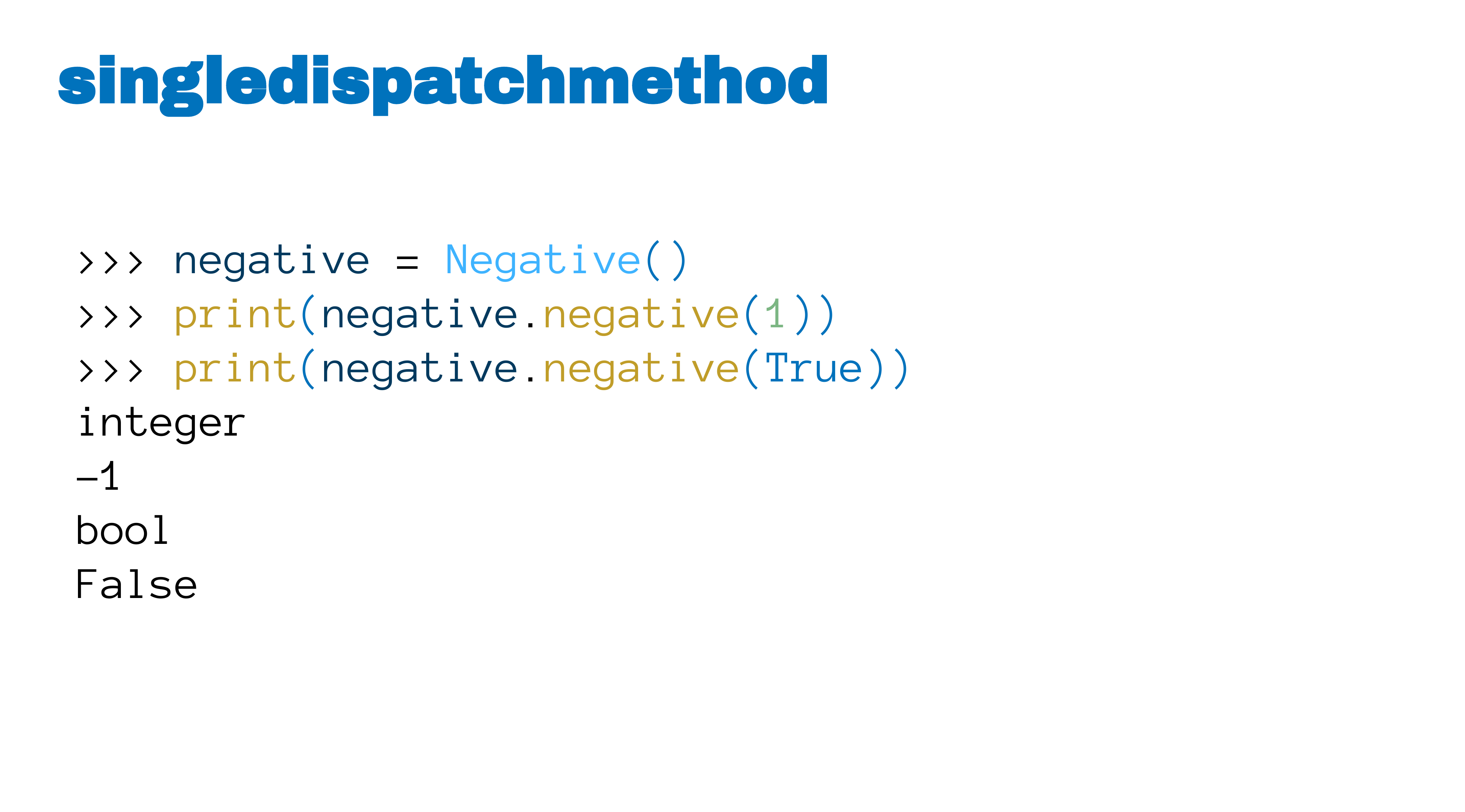

# singledispatchmethod
>>> negative = Negative()
>>> print(negative.negative(1))
>>> print(negative.negative(True))
integer
-1
bool
False
36